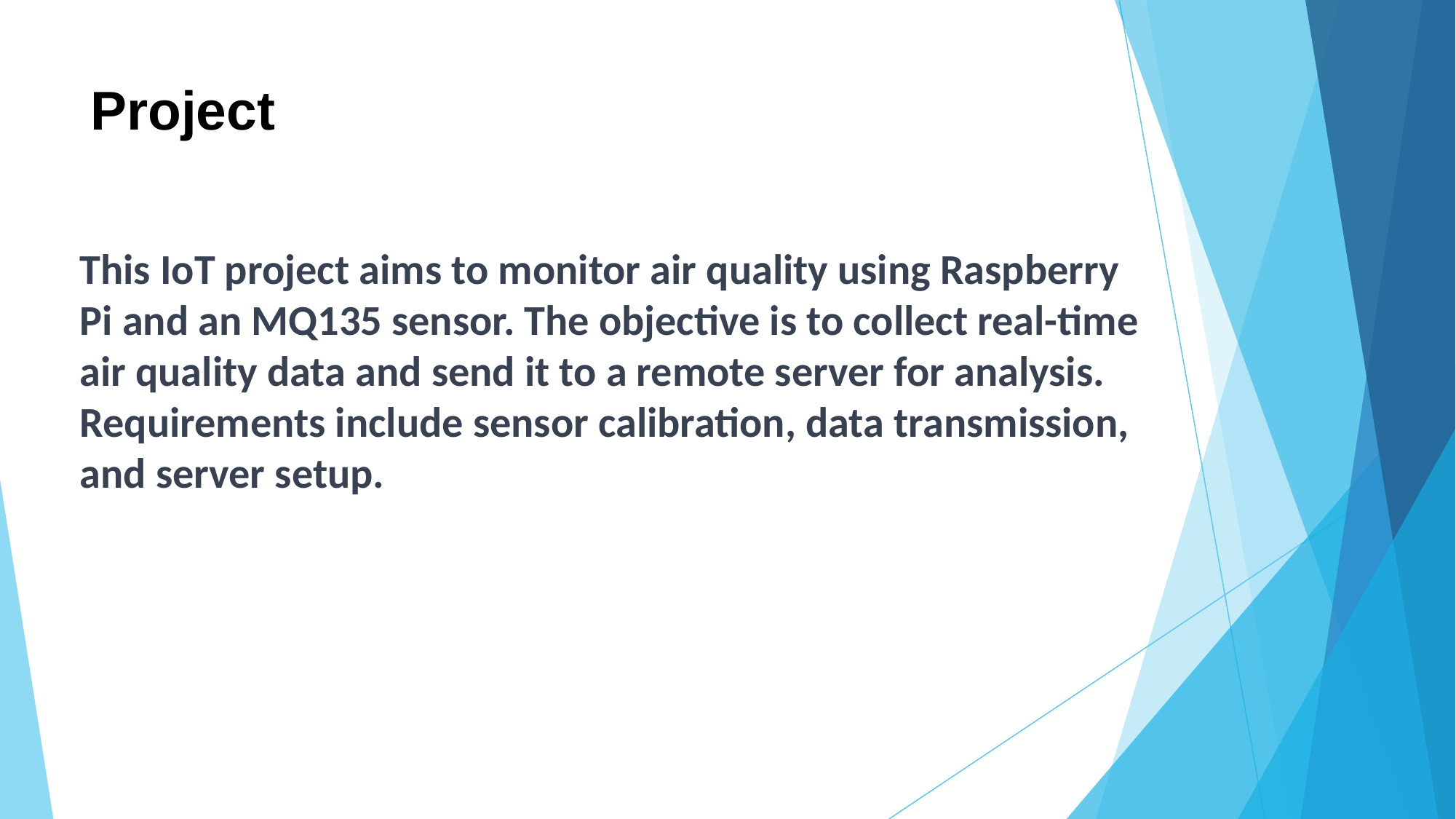

# Project
This IoT project aims to monitor air quality using Raspberry Pi and an MQ135 sensor. The objective is to collect real-time air quality data and send it to a remote server for analysis. Requirements include sensor calibration, data transmission, and server setup.